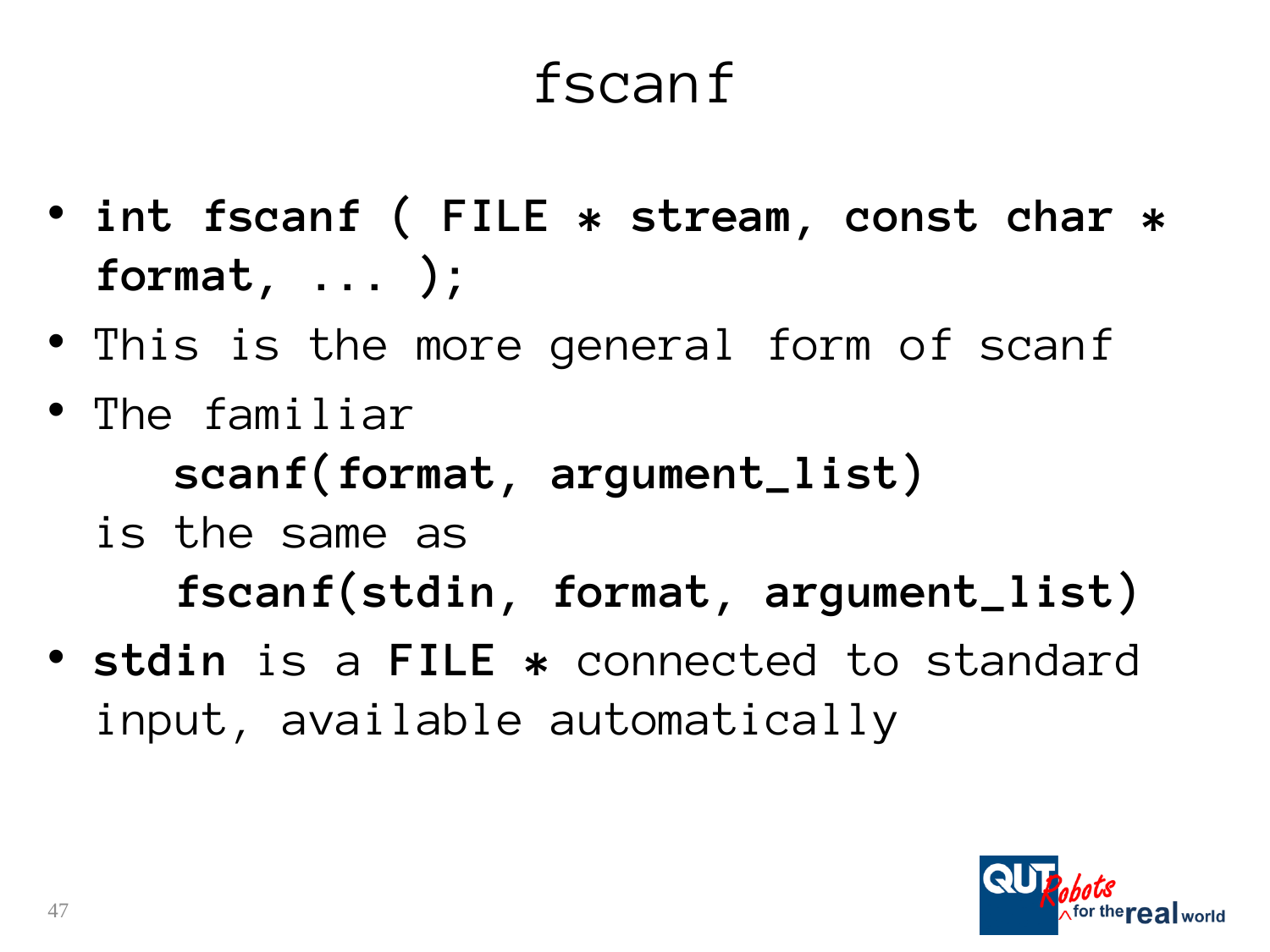

# fscanf
int fscanf ( FILE * stream, const char * format, ... );
This is the more general form of scanf
The familiar
   scanf(format, argument_list)
is the same as
   fscanf(stdin, format, argument_list)
stdin is a FILE * connected to standard input, available automatically
47